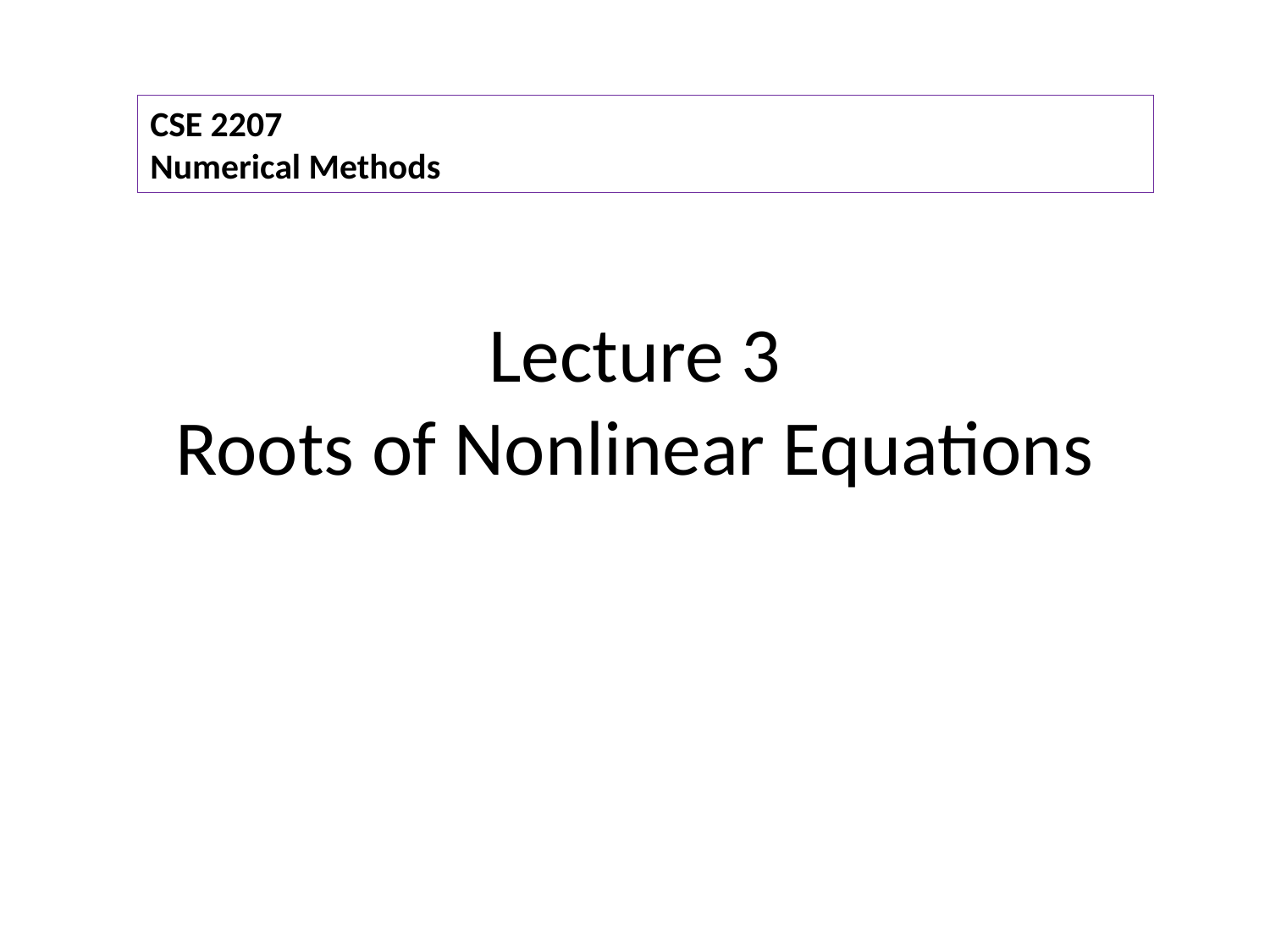

CSE 2207
Numerical Methods
# Lecture 3 Roots of Nonlinear Equations